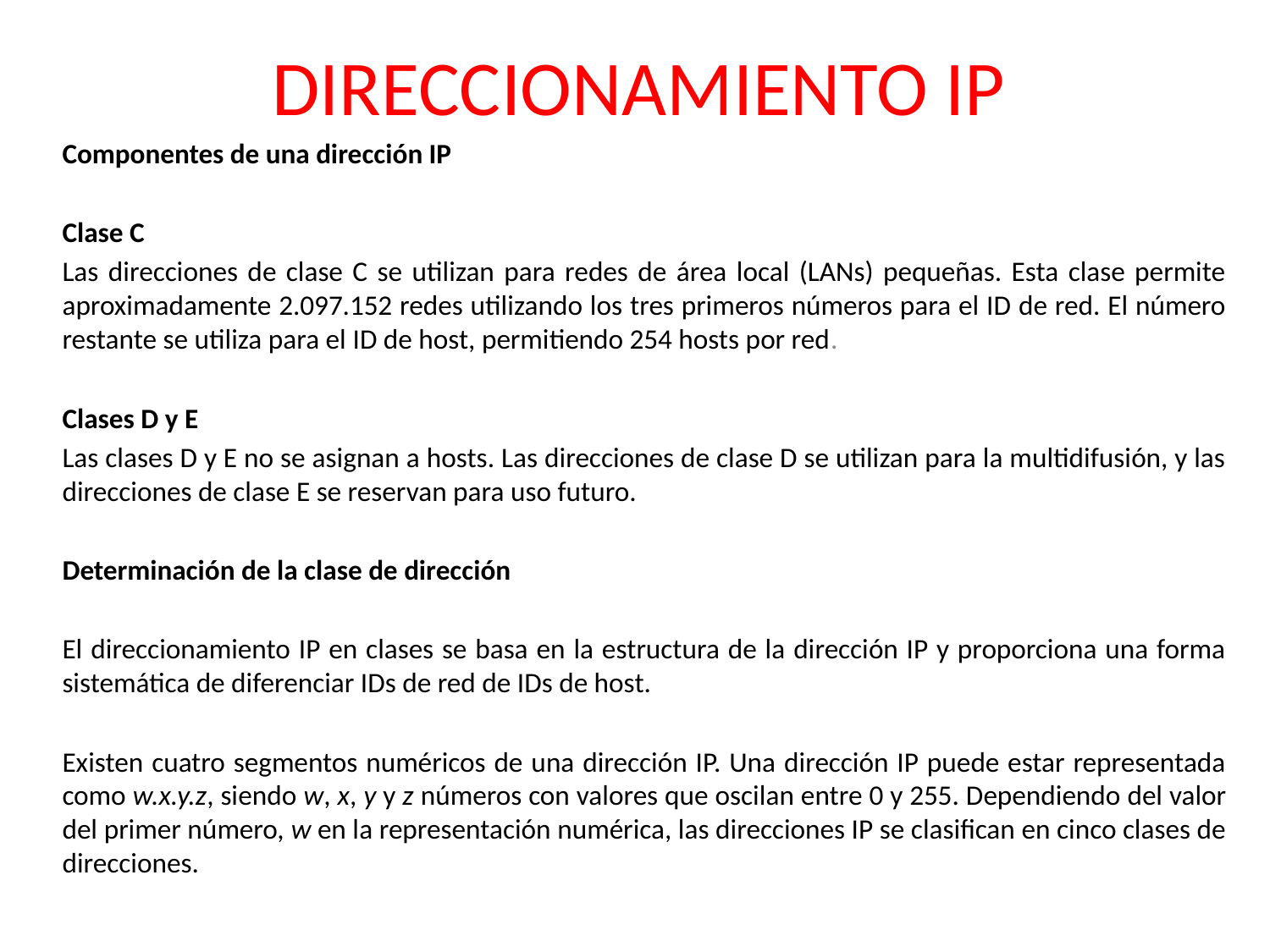

# DIRECCIONAMIENTO IP
Componentes de una dirección IP

Clase C
Las direcciones de clase C se utilizan para redes de área local (LANs) pequeñas. Esta clase permite aproximadamente 2.097.152 redes utilizando los tres primeros números para el ID de red. El número restante se utiliza para el ID de host, permitiendo 254 hosts por red.

Clases D y E
Las clases D y E no se asignan a hosts. Las direcciones de clase D se utilizan para la multidifusión, y las direcciones de clase E se reservan para uso futuro.

Determinación de la clase de dirección

El direccionamiento IP en clases se basa en la estructura de la dirección IP y proporciona una forma sistemática de diferenciar IDs de red de IDs de host.

Existen cuatro segmentos numéricos de una dirección IP. Una dirección IP puede estar representada como w.x.y.z, siendo w, x, y y z números con valores que oscilan entre 0 y 255. Dependiendo del valor del primer número, w en la representación numérica, las direcciones IP se clasifican en cinco clases de direcciones.